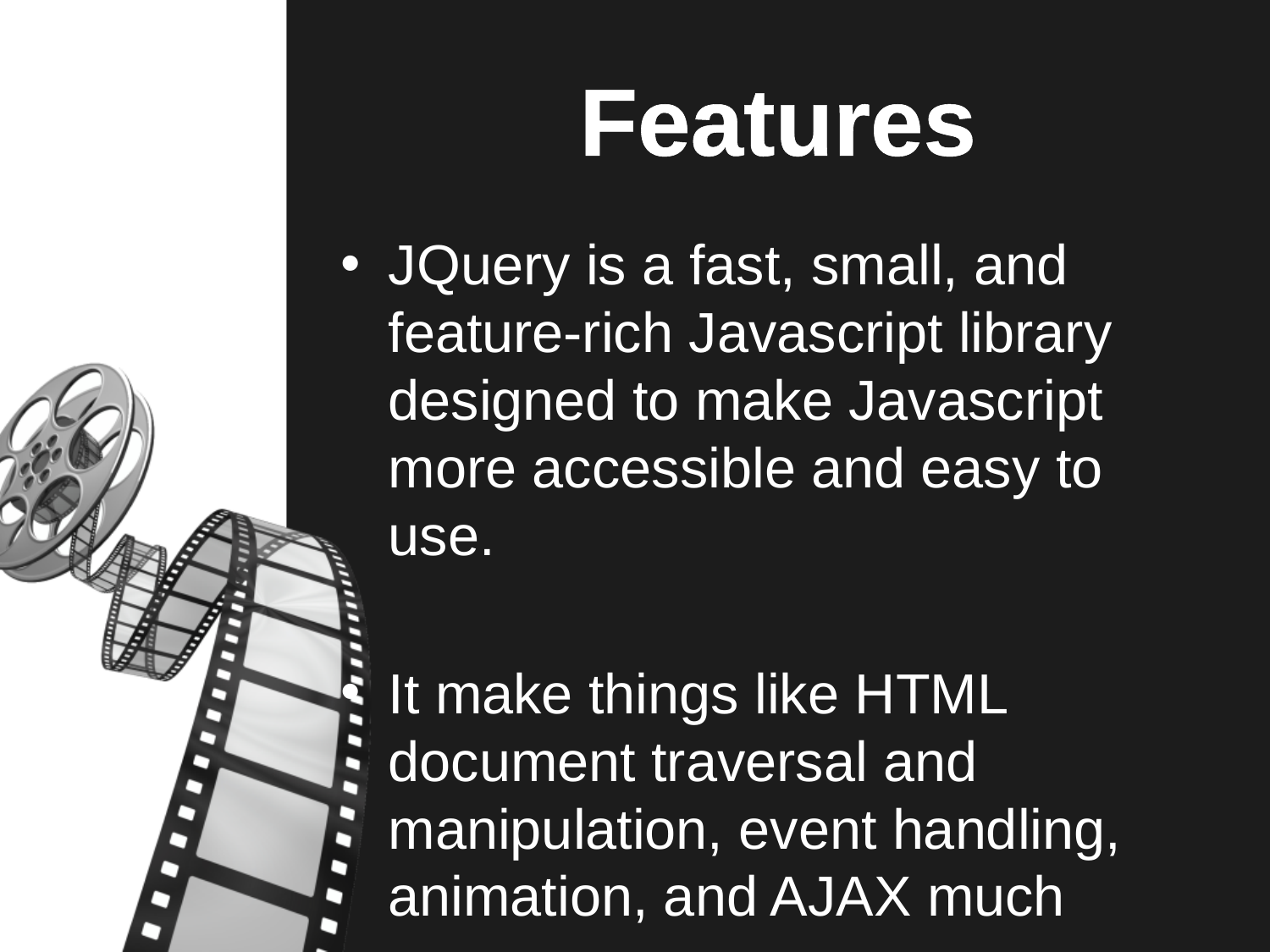

# Features
JQuery is a fast, small, and  feature-rich Javascript library designed to make Javascript more accessible and easy to use.

It make things like HTML document traversal and manipulation, event handling, animation, and AJAX much